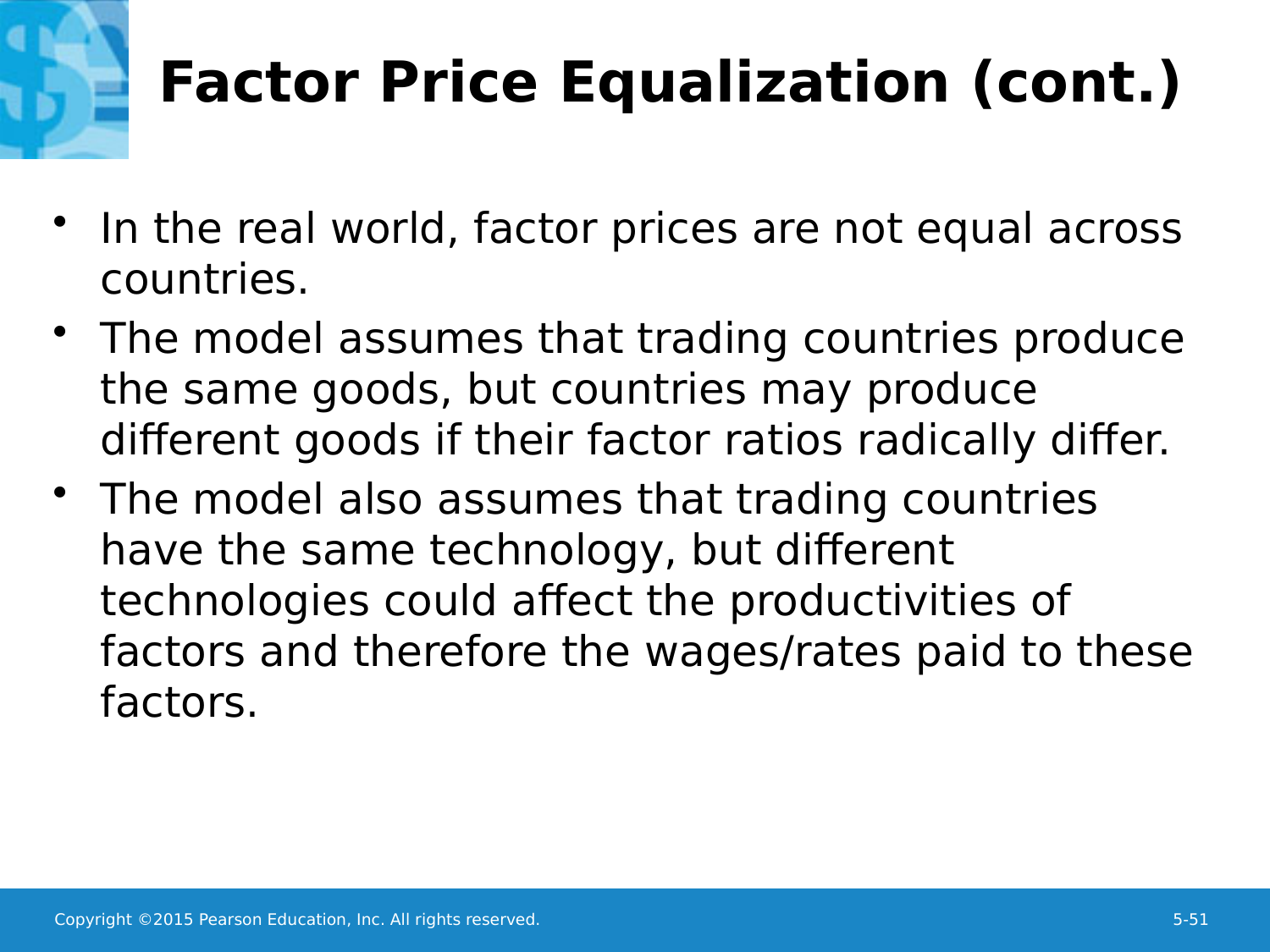

# Factor Price Equalization (cont.)
In the real world, factor prices are not equal across countries.
The model assumes that trading countries produce the same goods, but countries may produce different goods if their factor ratios radically differ.
The model also assumes that trading countries have the same technology, but different technologies could affect the productivities of factors and therefore the wages/rates paid to these factors.